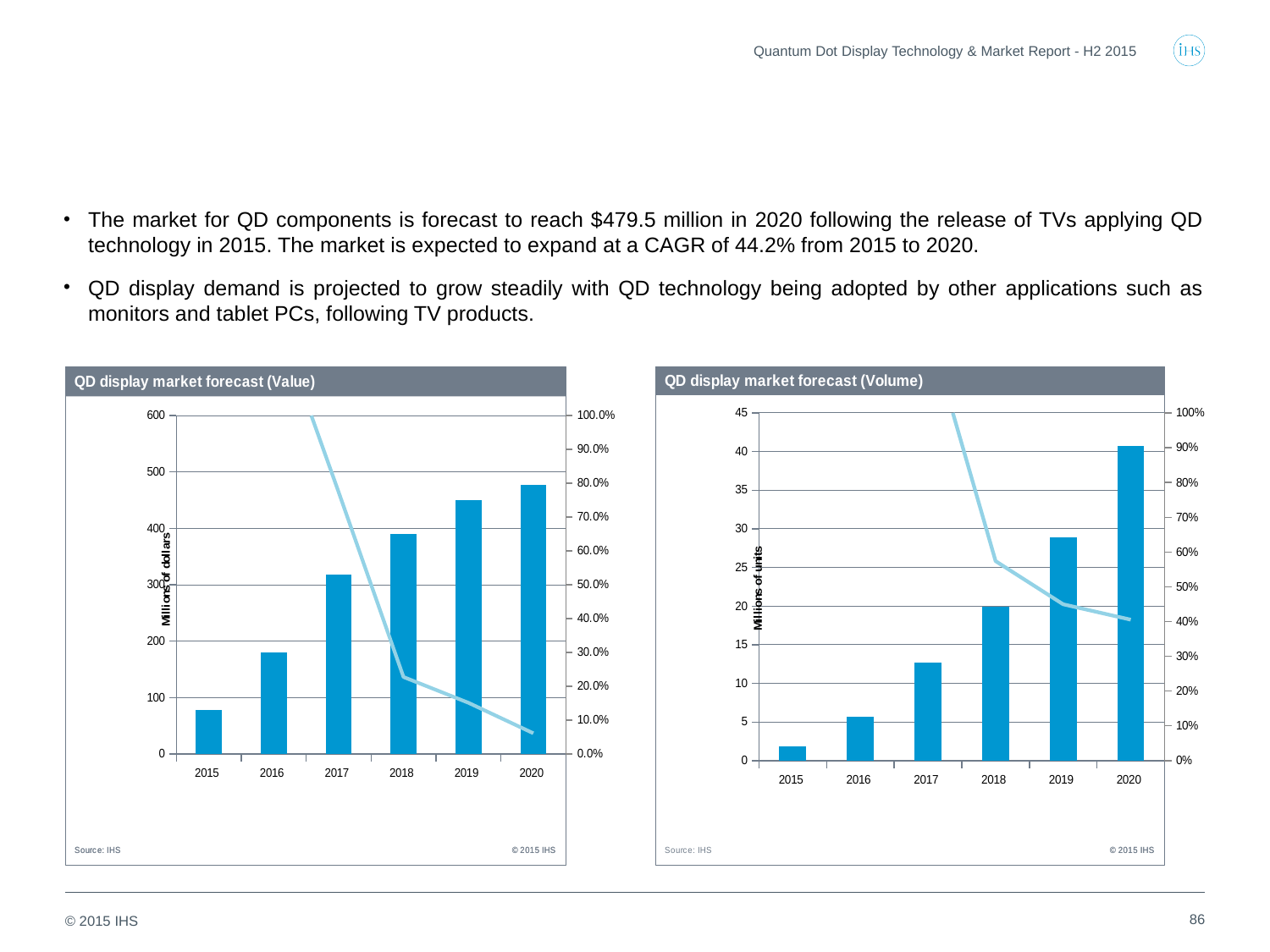

Quantum Dot Display Technology & Market Report - H2 2015
The market for QD components is forecast to reach $479.5 million in 2020 following the release of TVs applying QD technology in 2015. The market is expected to expand at a CAGR of 44.2% from 2015 to 2020.
QD display demand is projected to grow steadily with QD technology being adopted by other applications such as monitors and tablet PCs, following TV products.

### Chart

| Category | QD solutions market forecast | Growth rate |
|---|---|---|
| 2015 | 77.58636586161576 | None |
| 2016 | 179.417993695563 | 1.3124938473800374 |
| 2017 | 318.33450730655653 | 0.7742618828226754 |
| 2018 | 390.7214085392859 | 0.22739256841866878 |
| 2019 | 449.76956346430006 | 0.15112597783102288 |
| 2020 | 477.2742202047664 | 0.06115277460887917 |

### Chart

| Category | QD display market | Growth rate |
|---|---|---|
| 2015 | 1.8710947659293202 | None |
| 2016 | 5.645077388126017 | 2.016991705025836 |
| 2017 | 12.688762269989514 | 1.2477570097939388 |
| 2018 | 19.97160946921524 | 0.5739604103428243 |
| 2019 | 28.952359334547886 | 0.4496758200272144 |
| 2020 | 40.68939792425519 | 0.4053914381928068 |
86